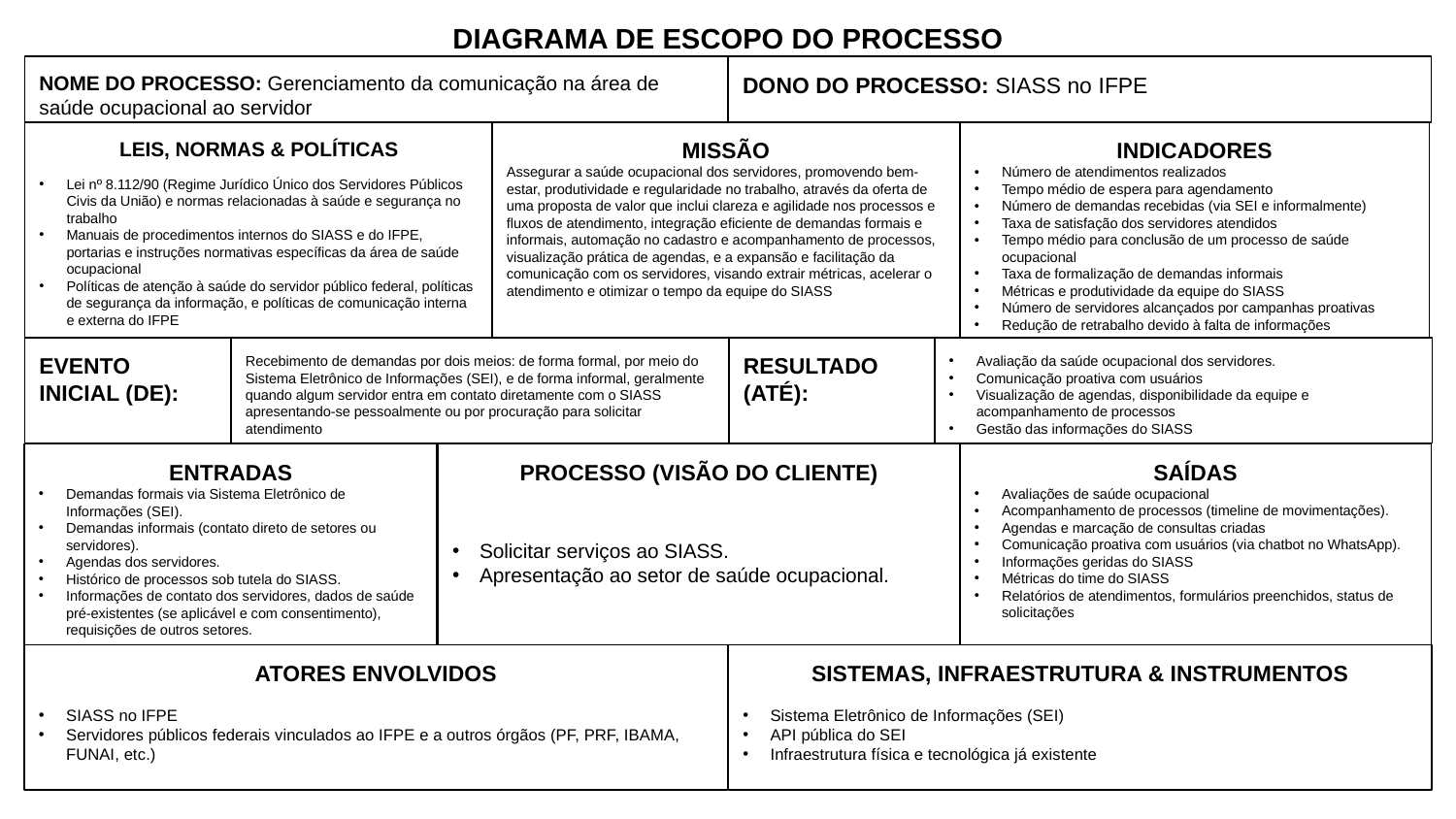

DIAGRAMA DE ESCOPO DO PROCESSO
NOME DO PROCESSO: Gerenciamento da comunicação na área de saúde ocupacional ao servidor
DONO DO PROCESSO: SIASS no IFPE
LEIS, NORMAS & POLÍTICAS

Lei nº 8.112/90 (Regime Jurídico Único dos Servidores Públicos Civis da União) e normas relacionadas à saúde e segurança no trabalho
Manuais de procedimentos internos do SIASS e do IFPE, portarias e instruções normativas específicas da área de saúde ocupacional
Políticas de atenção à saúde do servidor público federal, políticas de segurança da informação, e políticas de comunicação interna e externa do IFPE
MISSÃO
Assegurar a saúde ocupacional dos servidores, promovendo bem-estar, produtividade e regularidade no trabalho, através da oferta de uma proposta de valor que inclui clareza e agilidade nos processos e fluxos de atendimento, integração eficiente de demandas formais e informais, automação no cadastro e acompanhamento de processos, visualização prática de agendas, e a expansão e facilitação da comunicação com os servidores, visando extrair métricas, acelerar o atendimento e otimizar o tempo da equipe do SIASS
INDICADORES
Número de atendimentos realizados
Tempo médio de espera para agendamento
Número de demandas recebidas (via SEI e informalmente)
Taxa de satisfação dos servidores atendidos
Tempo médio para conclusão de um processo de saúde ocupacional
Taxa de formalização de demandas informais
Métricas e produtividade da equipe do SIASS
Número de servidores alcançados por campanhas proativas
Redução de retrabalho devido à falta de informações
Avaliação da saúde ocupacional dos servidores.
Comunicação proativa com usuários
Visualização de agendas, disponibilidade da equipe e acompanhamento de processos
Gestão das informações do SIASS
EVENTO INICIAL (DE):
Recebimento de demandas por dois meios: de forma formal, por meio do Sistema Eletrônico de Informações (SEI), e de forma informal, geralmente quando algum servidor entra em contato diretamente com o SIASS apresentando-se pessoalmente ou por procuração para solicitar atendimento

RESULTADO (ATÉ):
PROCESSO (VISÃO DO CLIENTE)

Solicitar serviços ao SIASS.
Apresentação ao setor de saúde ocupacional.
SAÍDAS
Avaliações de saúde ocupacional
Acompanhamento de processos (timeline de movimentações).
Agendas e marcação de consultas criadas
Comunicação proativa com usuários (via chatbot no WhatsApp).
Informações geridas do SIASS
Métricas do time do SIASS
Relatórios de atendimentos, formulários preenchidos, status de solicitações
ENTRADAS
Demandas formais via Sistema Eletrônico de Informações (SEI).
Demandas informais (contato direto de setores ou servidores).
Agendas dos servidores.
Histórico de processos sob tutela do SIASS.
Informações de contato dos servidores, dados de saúde pré-existentes (se aplicável e com consentimento), requisições de outros setores.
ATORES ENVOLVIDOS

SIASS no IFPE
Servidores públicos federais vinculados ao IFPE e a outros órgãos (PF, PRF, IBAMA, FUNAI, etc.)
SISTEMAS, INFRAESTRUTURA & INSTRUMENTOS

Sistema Eletrônico de Informações (SEI)
API pública do SEI
Infraestrutura física e tecnológica já existente